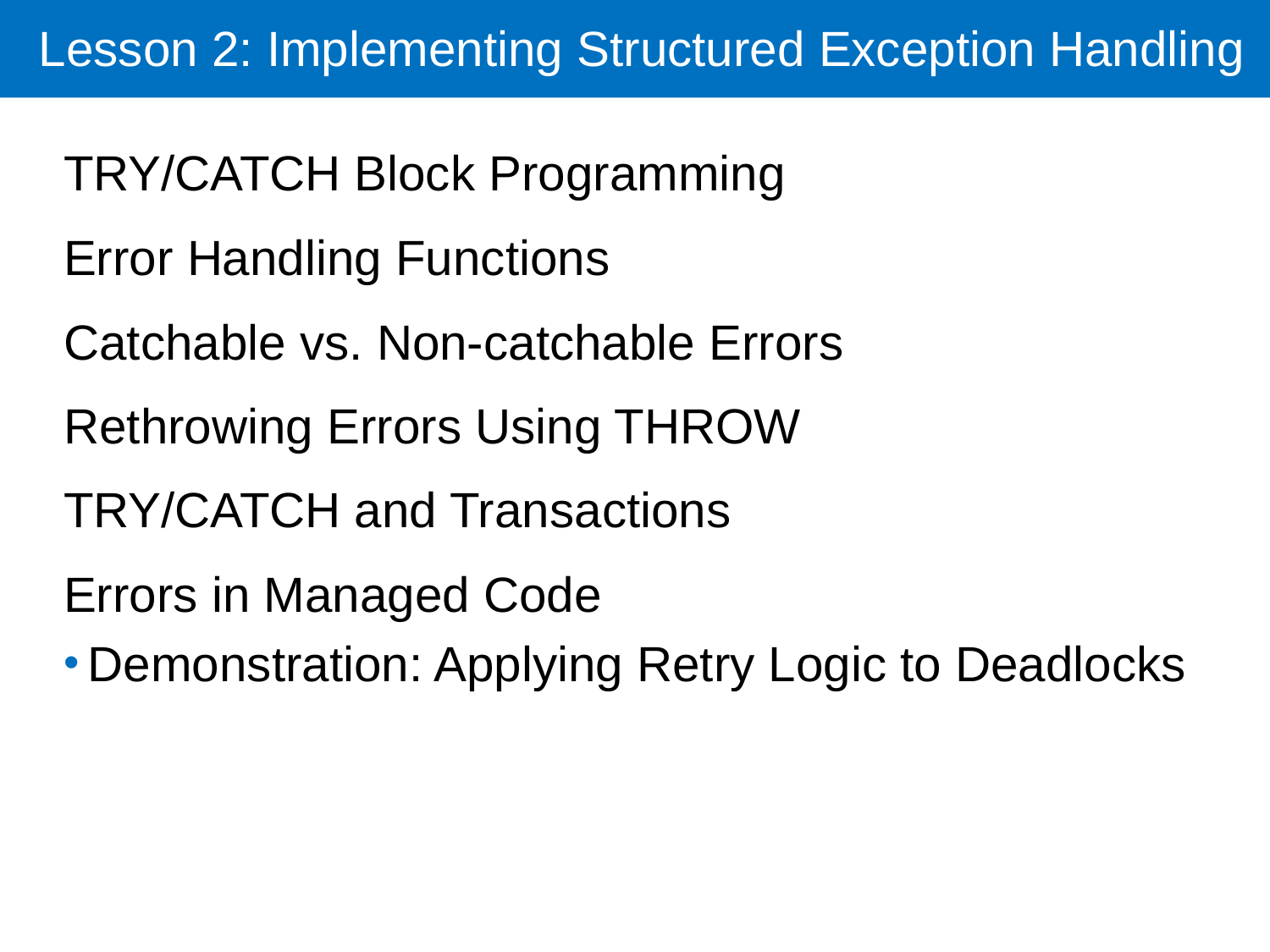

# Lesson 2: Implementing Structured Exception Handling
TRY/CATCH Block Programming
Error Handling Functions
Catchable vs. Non-catchable Errors
Rethrowing Errors Using THROW
TRY/CATCH and Transactions
Errors in Managed Code
Demonstration: Applying Retry Logic to Deadlocks